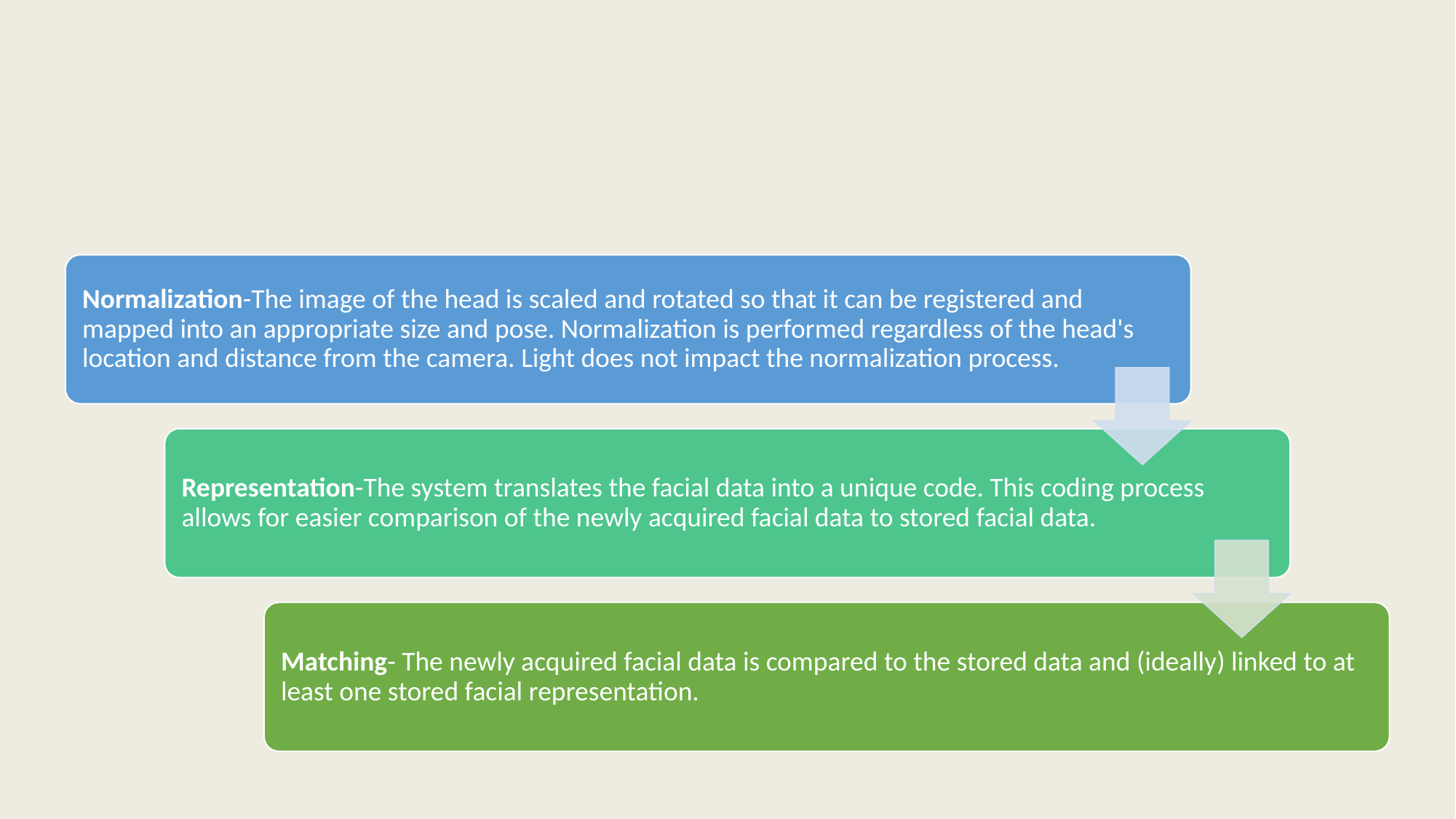

#
Normalization-The image of the head is scaled and rotated so that it can be registered and mapped into an appropriate size and pose. Normalization is performed regardless of the head's location and distance from the camera. Light does not impact the normalization process.
Representation-The system translates the facial data into a unique code. This coding process allows for easier comparison of the newly acquired facial data to stored facial data.
Matching- The newly acquired facial data is compared to the stored data and (ideally) linked to at least one stored facial representation.